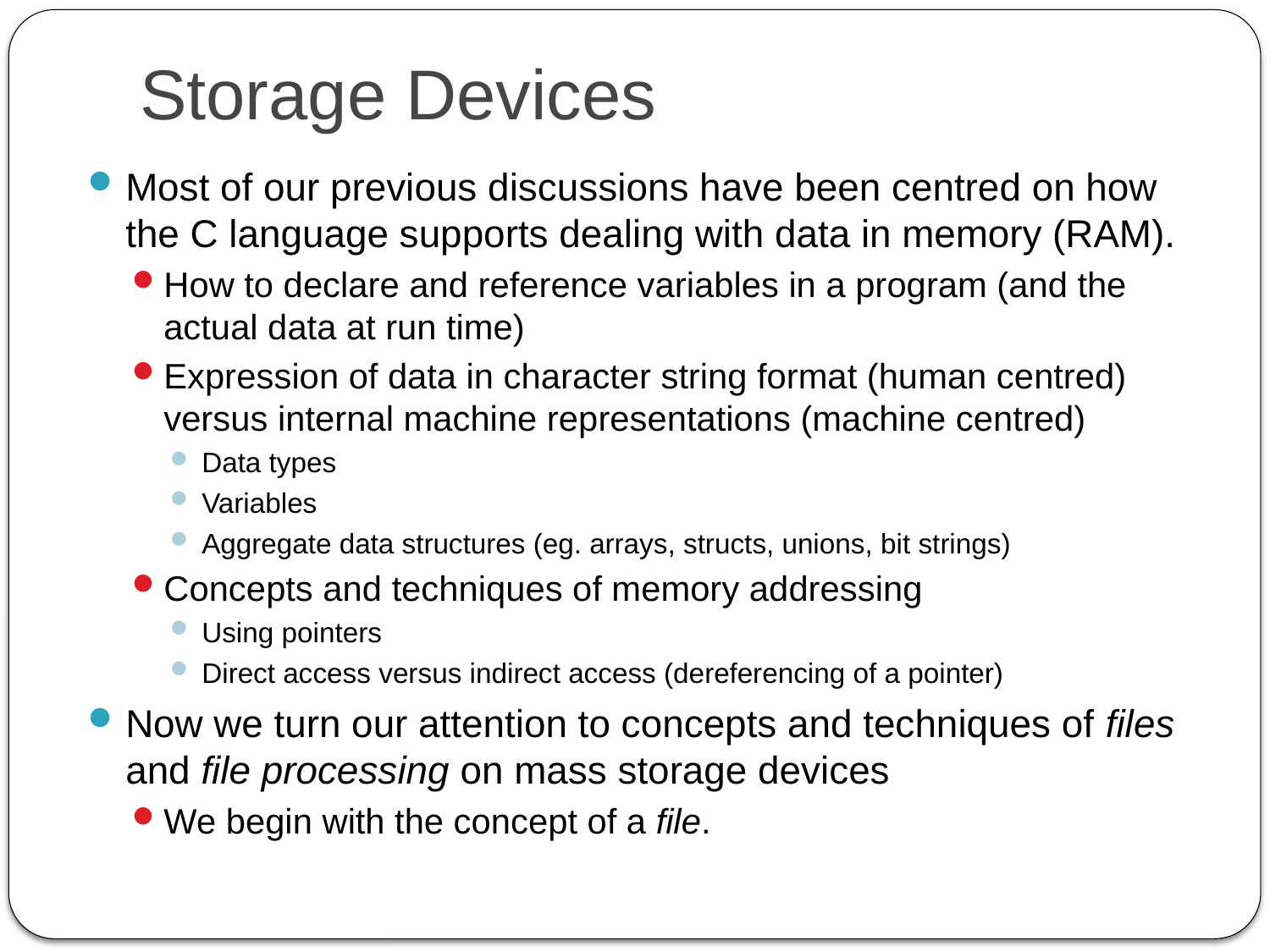

# Storage Devices
Most of our previous discussions have been centred on how the C language supports dealing with data in memory (RAM).
How to declare and reference variables in a program (and the actual data at run time)
Expression of data in character string format (human centred) versus internal machine representations (machine centred)
Data types
Variables
Aggregate data structures (eg. arrays, structs, unions, bit strings)
Concepts and techniques of memory addressing
Using pointers
Direct access versus indirect access (dereferencing of a pointer)
Now we turn our attention to concepts and techniques of files and file processing on mass storage devices
We begin with the concept of a file.